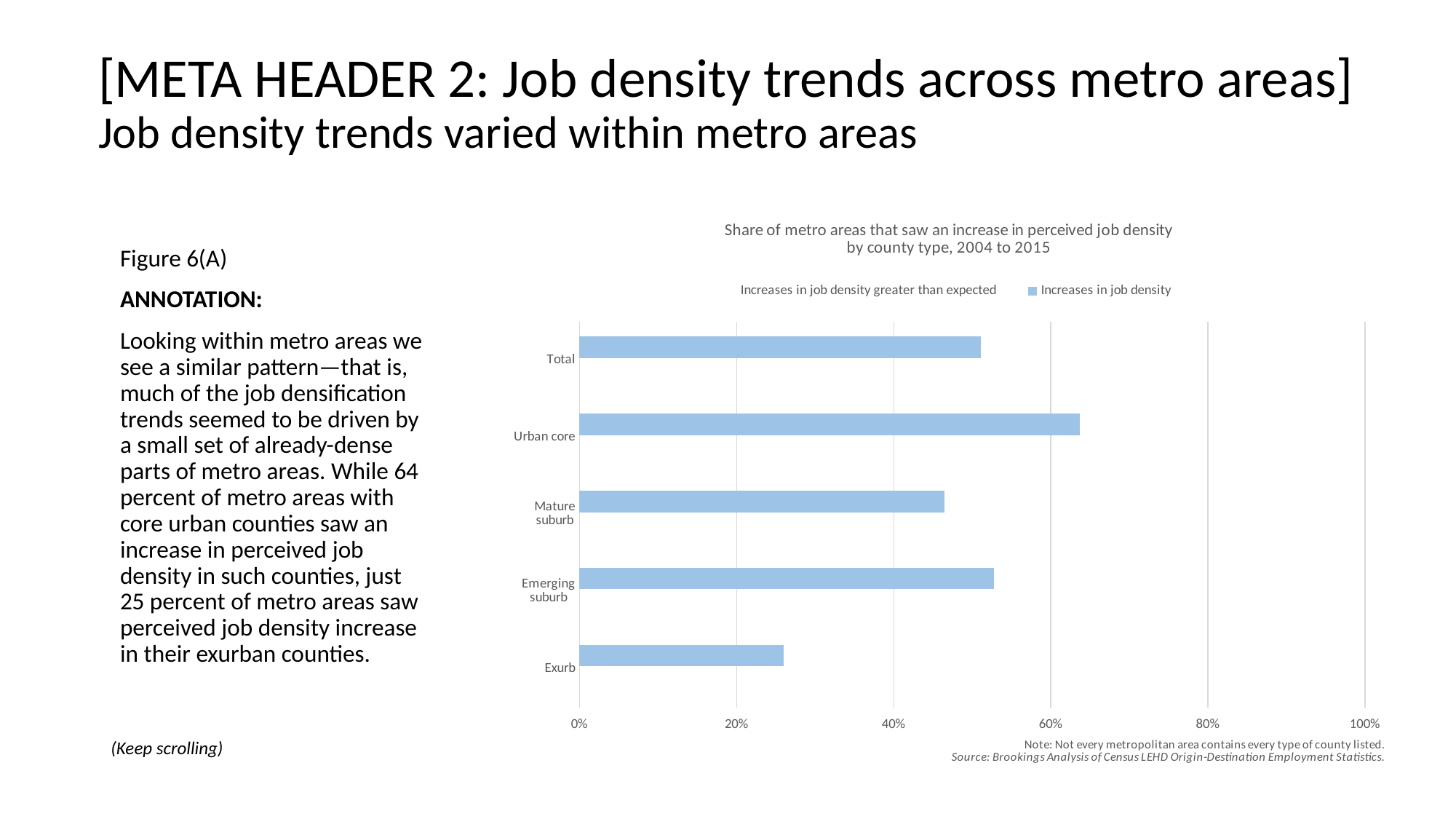

# [META HEADER 2: Job density trends across metro areas] Job density trends varied within metro areas

### Chart: Share of metro areas that saw an increase in perceived job density
by county type, 2004 to 2015

| Category | Increases in job density | Increases in job density greater than expected |
|---|---|---|
| Total | 0.5106382978723404 | 0.1702127659574468 |
| Urban core | 0.6363636363636364 | 0.30303030303030304 |
| Mature suburb | 0.463768115942029 | 0.18840579710144928 |
| Emerging suburb | 0.527027027027027 | 0.2972972972972973 |
| Exurb | 0.25925925925925924 | 0.16666666666666666 |
Figure 6(A)
ANNOTATION:
Looking within metro areas we see a similar pattern—that is, much of the job densification trends seemed to be driven by a small set of already-dense parts of metro areas. While 64 percent of metro areas with core urban counties saw an increase in perceived job density in such counties, just 25 percent of metro areas saw perceived job density increase in their exurban counties.
(Keep scrolling)